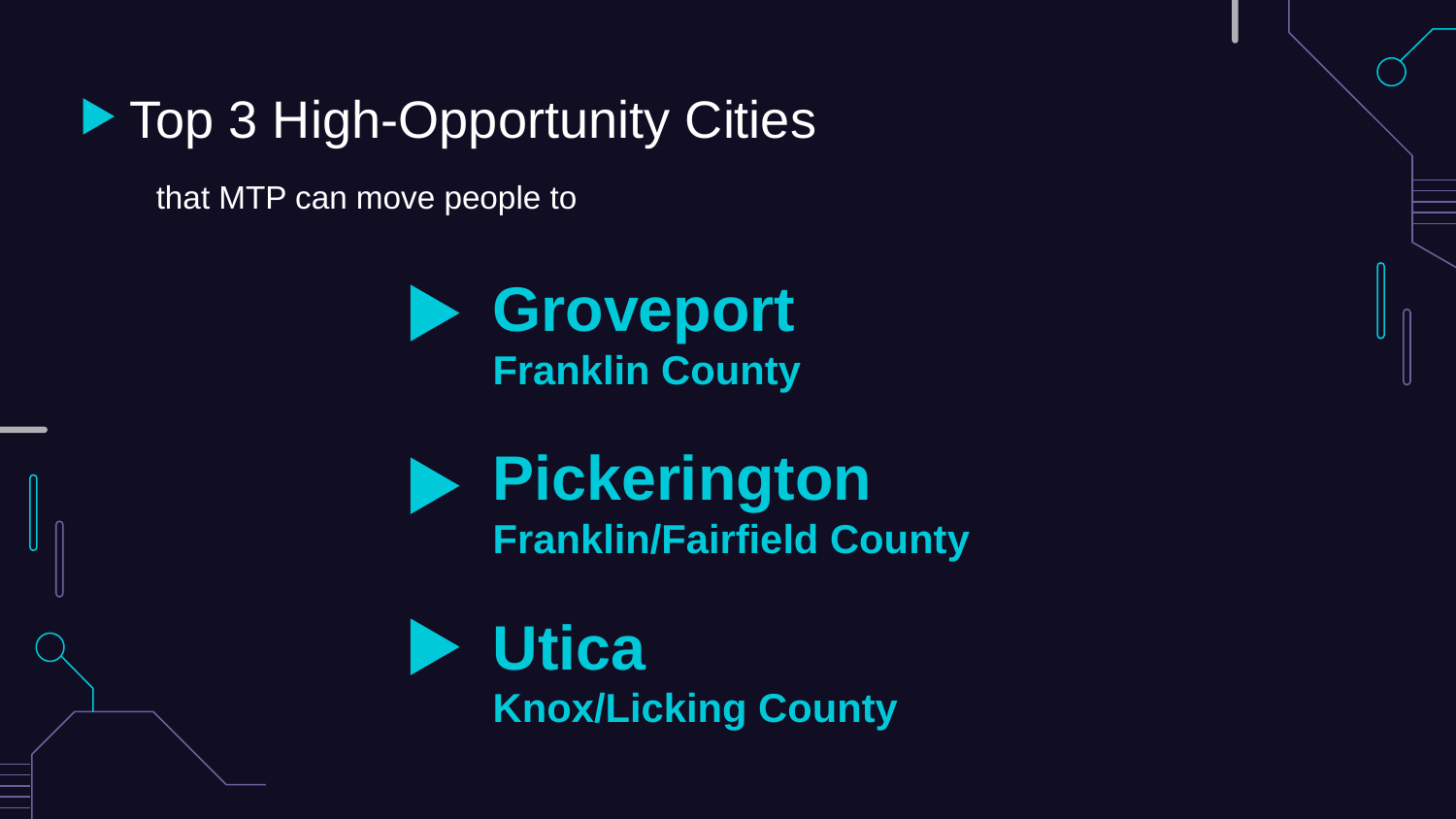

# Top 3 High-Opportunity Cities
that MTP can move people to

Groveport
Franklin County

Pickerington
Franklin/Fairfield County

Utica
Knox/Licking County